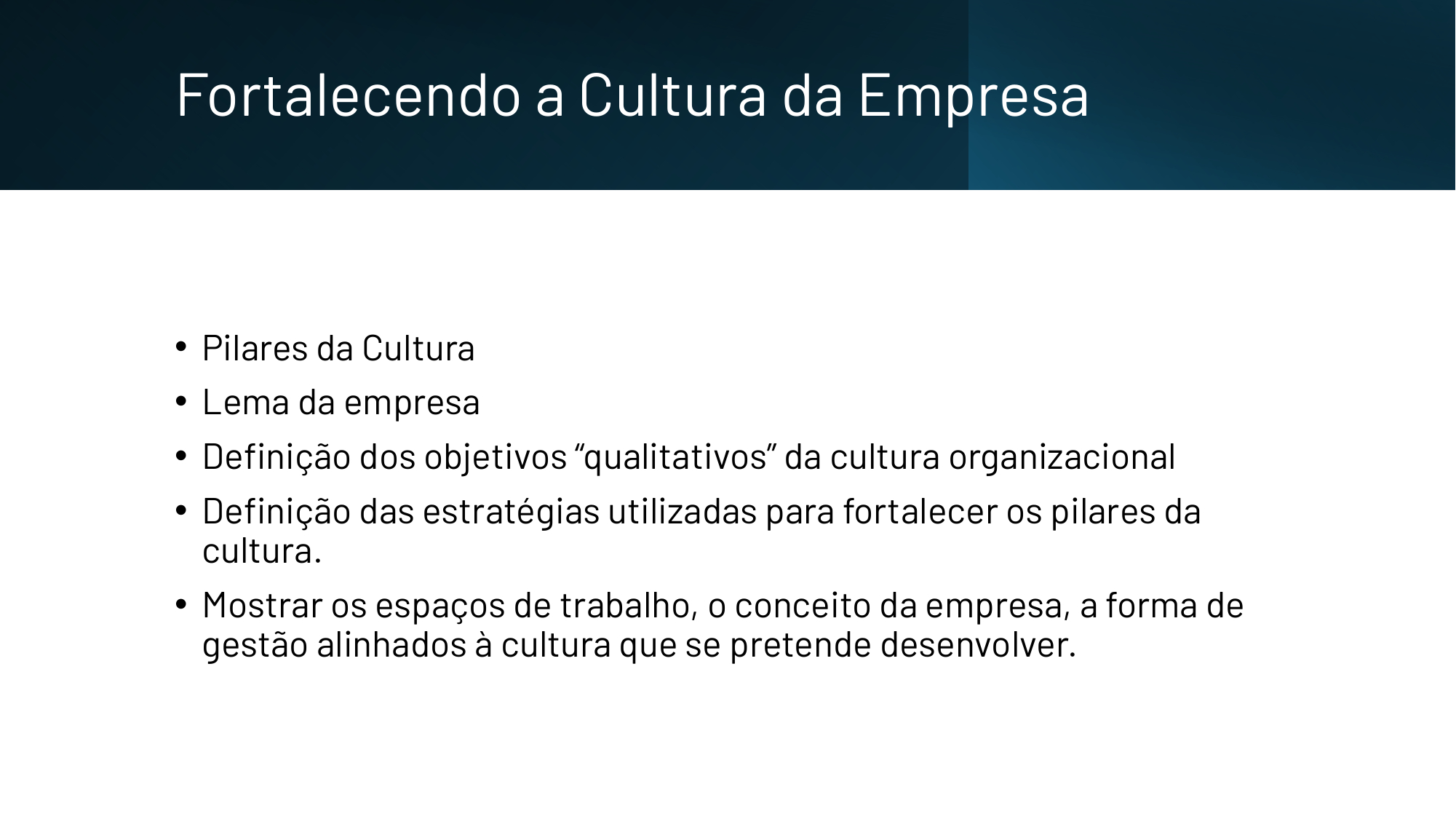

# Fortalecendo a Cultura da Empresa
Pilares da Cultura
Lema da empresa
Definição dos objetivos “qualitativos” da cultura organizacional
Definição das estratégias utilizadas para fortalecer os pilares da cultura.
Mostrar os espaços de trabalho, o conceito da empresa, a forma de gestão alinhados à cultura que se pretende desenvolver.